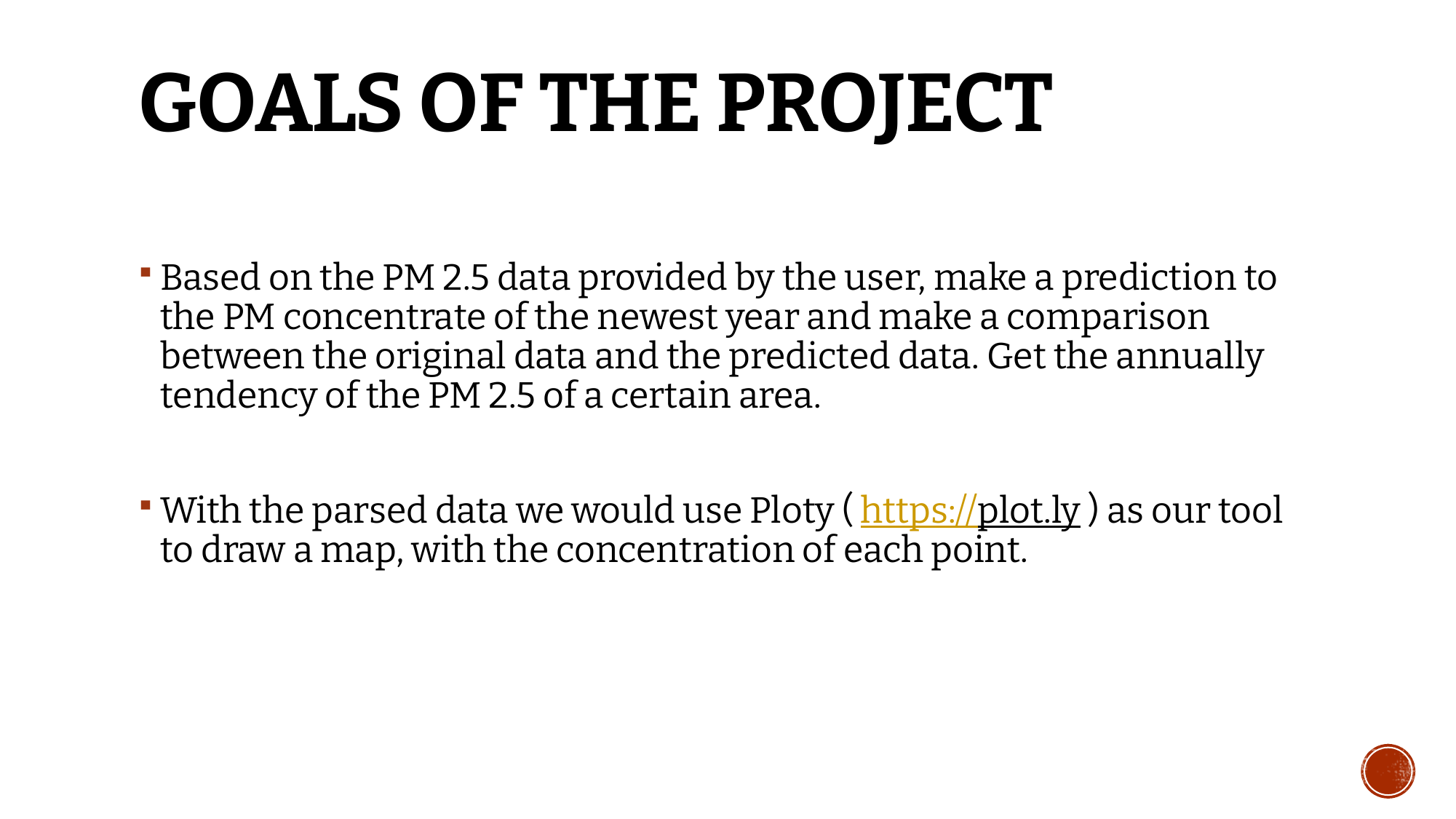

# Goals of the project
Based on the PM 2.5 data provided by the user, make a prediction to the PM concentrate of the newest year and make a comparison between the original data and the predicted data. Get the annually tendency of the PM 2.5 of a certain area.

With the parsed data we would use Ploty ( https://plot.ly ) as our tool to draw a map, with the concentration of each point.